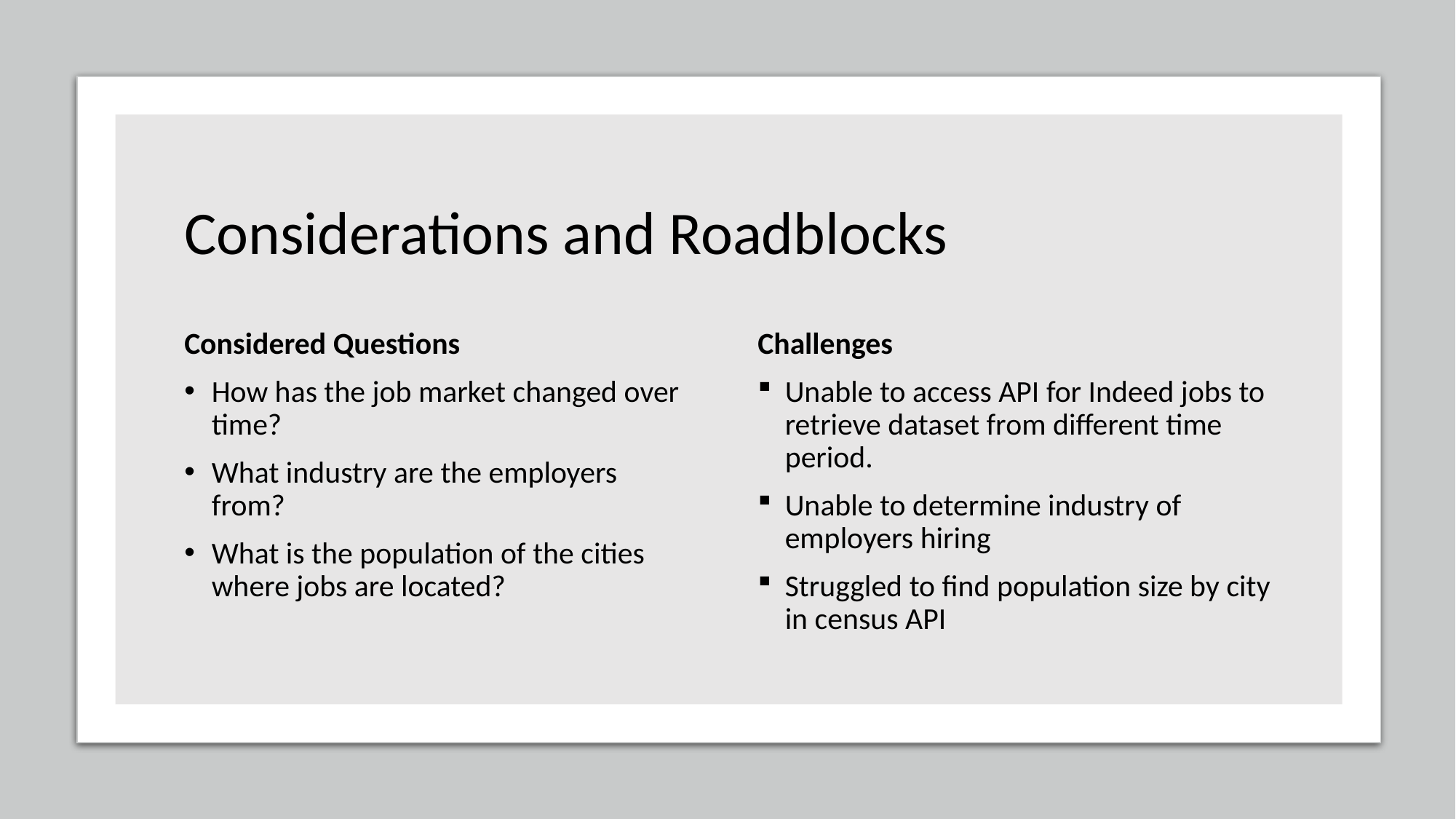

# Considerations and Roadblocks
Considered Questions
How has the job market changed over time?
What industry are the employers from?
What is the population of the cities where jobs are located?

Challenges
Unable to access API for Indeed jobs to retrieve dataset from different time period.
Unable to determine industry of employers hiring
Struggled to find population size by city in census API